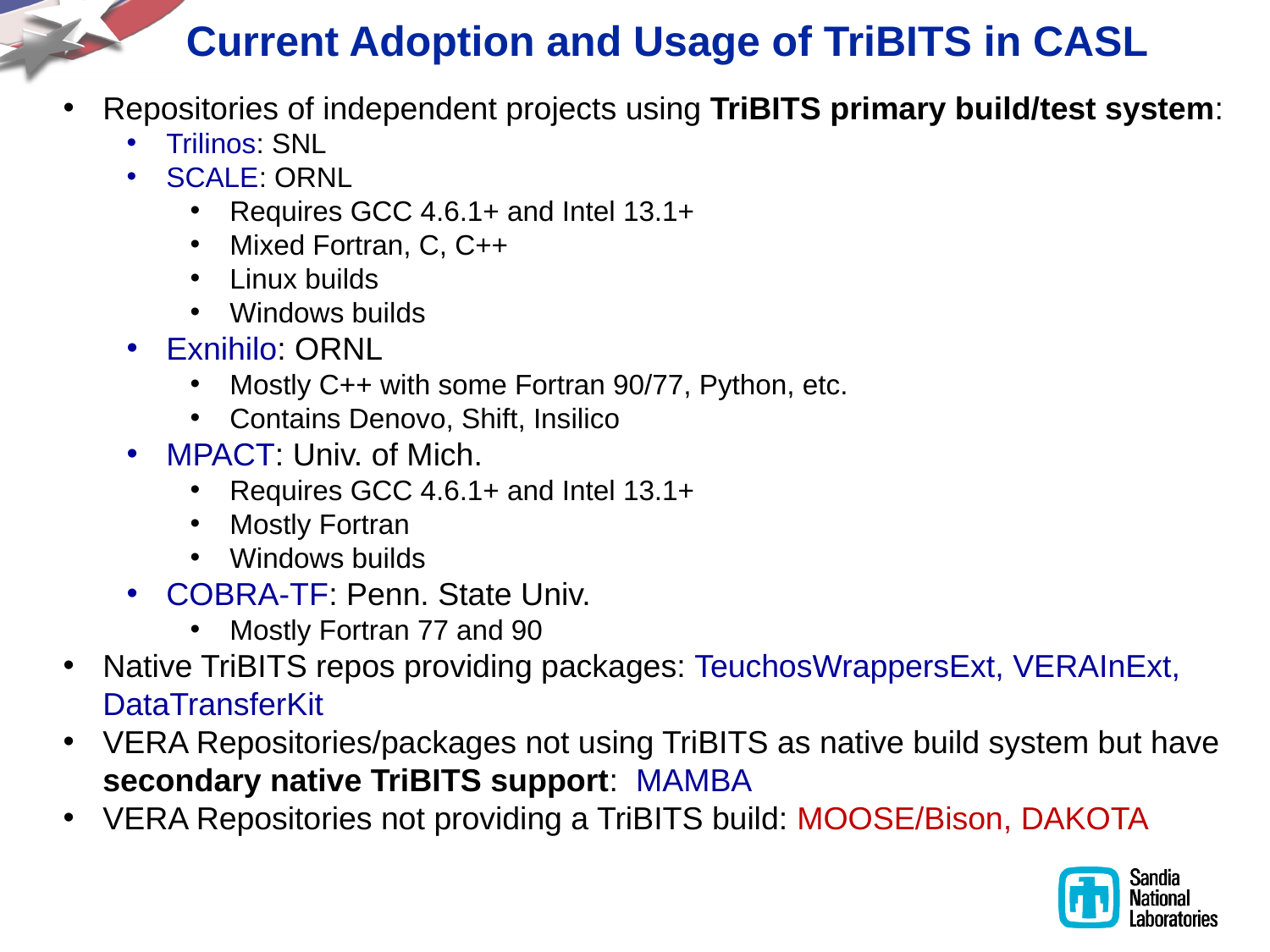

# Current Adoption and Usage of TriBITS in CASL
Repositories of independent projects using TriBITS primary build/test system:
Trilinos: SNL
SCALE: ORNL
Requires GCC 4.6.1+ and Intel 13.1+
Mixed Fortran, C, C++
Linux builds
Windows builds
Exnihilo: ORNL
Mostly C++ with some Fortran 90/77, Python, etc.
Contains Denovo, Shift, Insilico
MPACT: Univ. of Mich.
Requires GCC 4.6.1+ and Intel 13.1+
Mostly Fortran
Windows builds
COBRA-TF: Penn. State Univ.
Mostly Fortran 77 and 90
Native TriBITS repos providing packages: TeuchosWrappersExt, VERAInExt, DataTransferKit
VERA Repositories/packages not using TriBITS as native build system but have secondary native TriBITS support:  MAMBA
VERA Repositories not providing a TriBITS build: MOOSE/Bison, DAKOTA